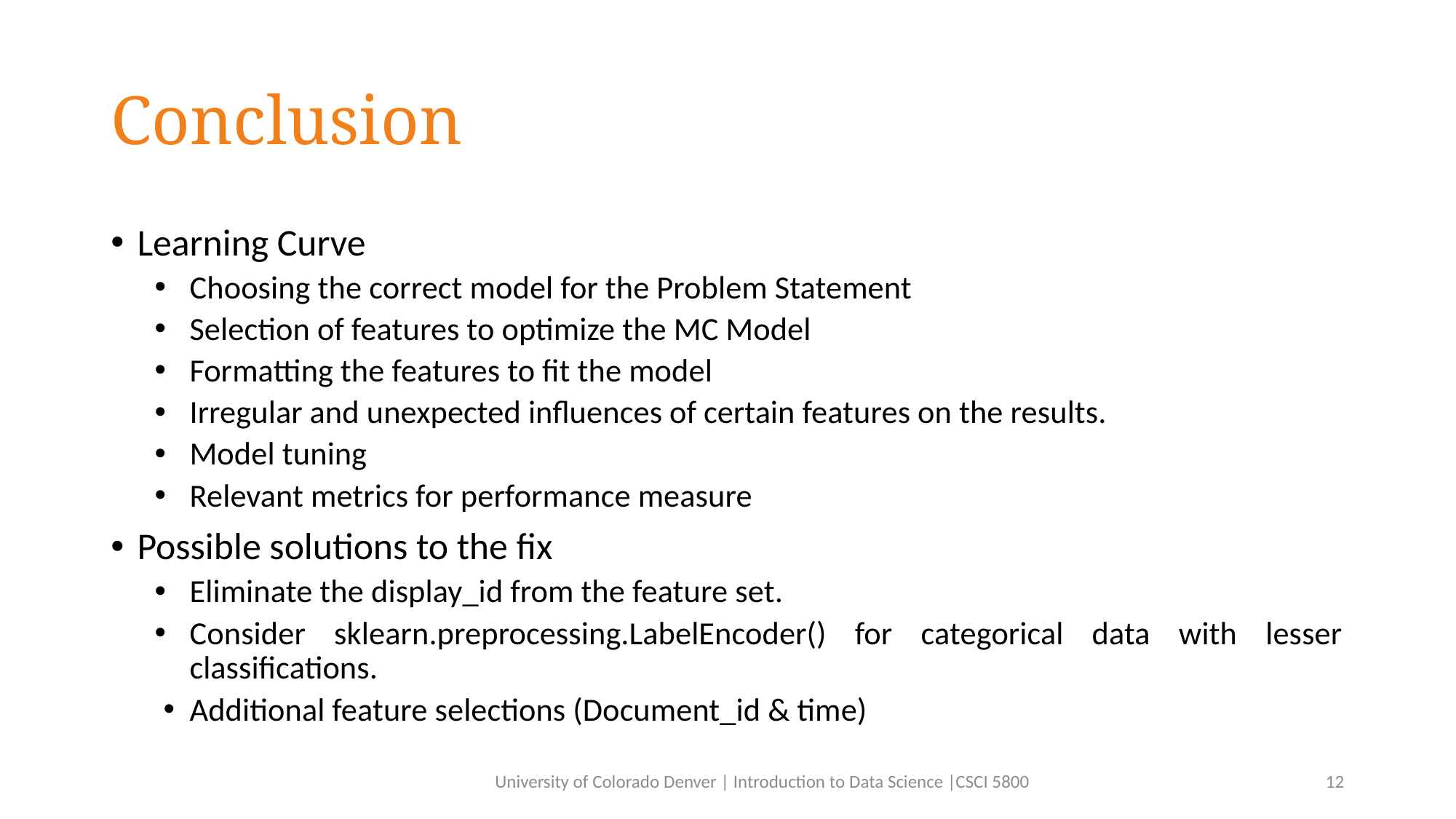

# Conclusion
Learning Curve
Choosing the correct model for the Problem Statement
Selection of features to optimize the MC Model
Formatting the features to fit the model
Irregular and unexpected influences of certain features on the results.
Model tuning
Relevant metrics for performance measure
Possible solutions to the fix
Eliminate the display_id from the feature set.
Consider sklearn.preprocessing.LabelEncoder() for categorical data with lesser classifications.
Additional feature selections (Document_id & time)

University of Colorado Denver | Introduction to Data Science |CSCI 5800
12